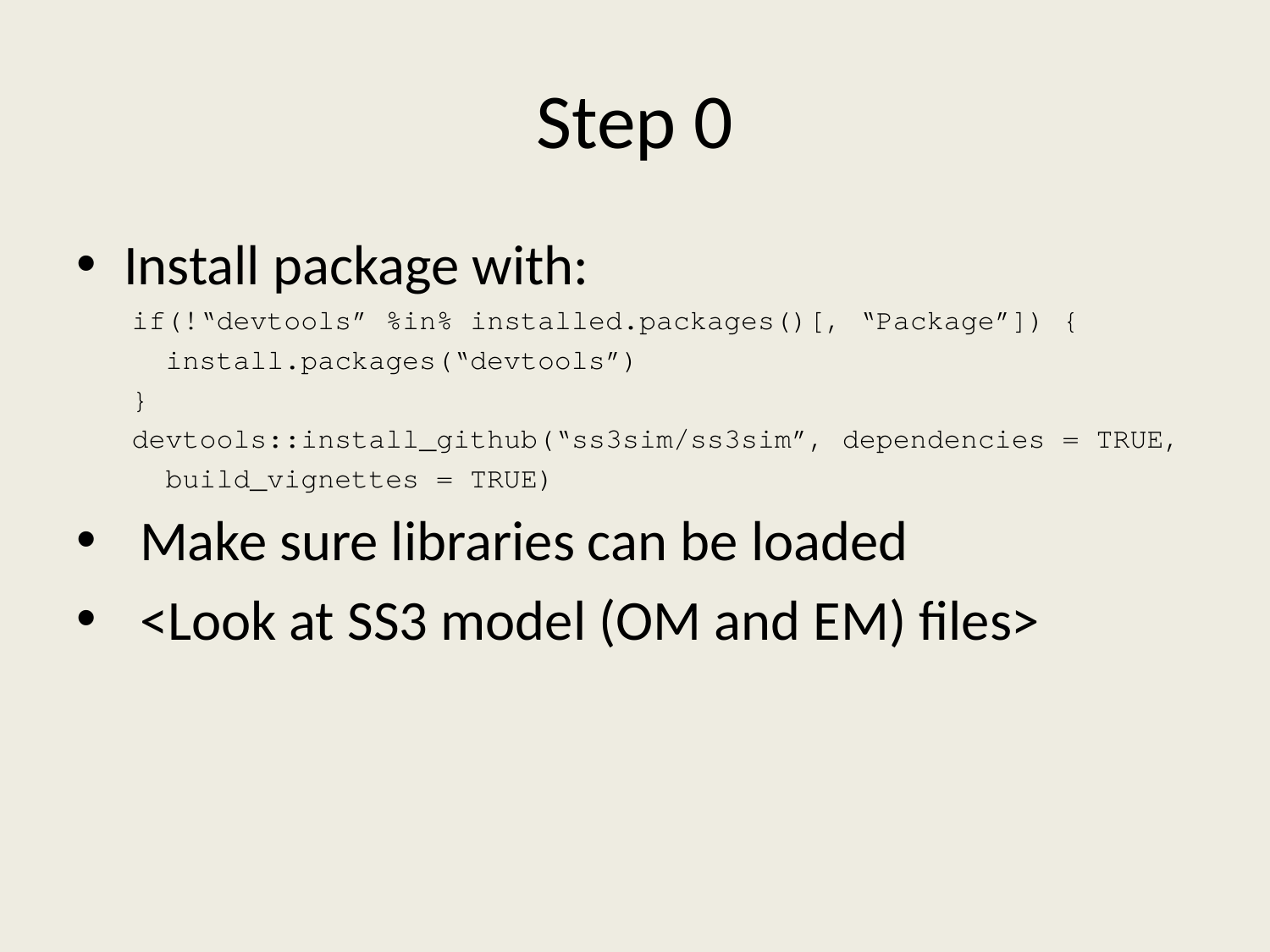

# Step 0
Install package with:
if(!“devtools” %in% installed.packages()[, “Package”]) {
  install.packages(“devtools”)
}
devtools::install_github(“ss3sim/ss3sim”, dependencies = TRUE,
  build_vignettes = TRUE)
Make sure libraries can be loaded
<Look at SS3 model (OM and EM) files>